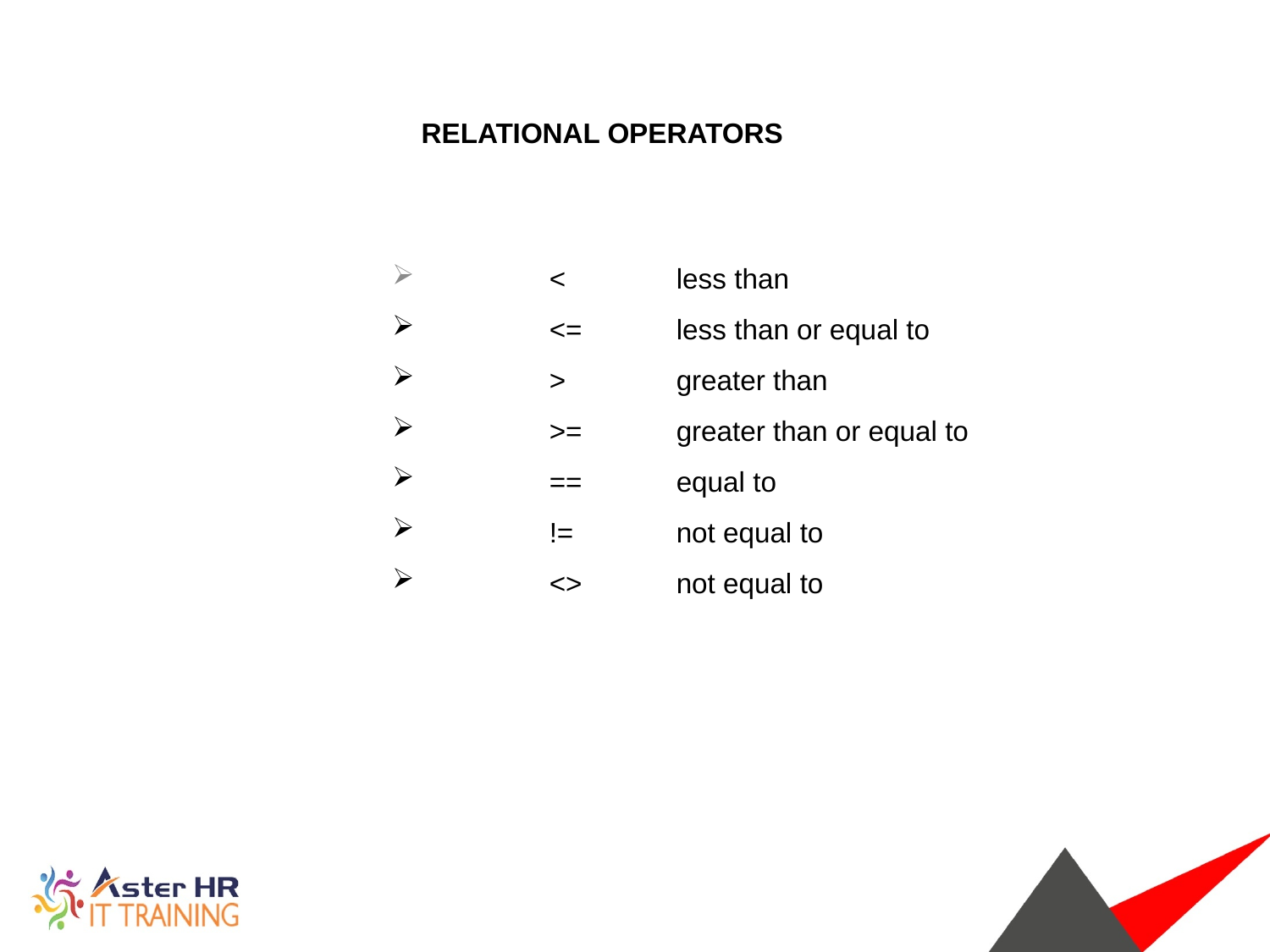

RELATIONAL OPERATORS

	<	less than
	<=	less than or equal to
	>	greater than
	>=	greater than or equal to
	==	equal to
	!=	not equal to
	<>	not equal to